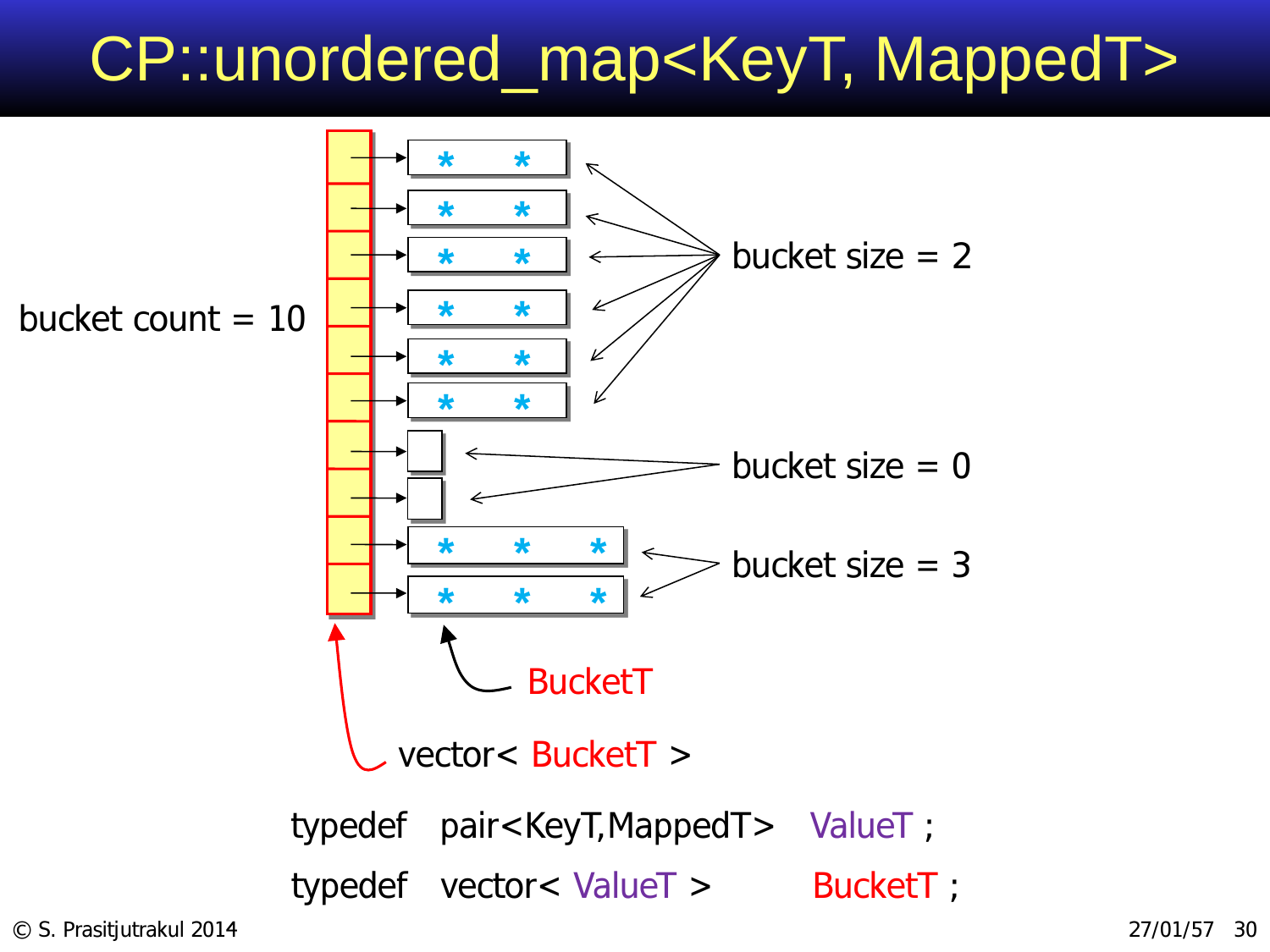

# CP::unordered_map<KeyT, MappedT>

 *  *

 *  *

 *  *  *
 *  *

 *  *

 *  *

 *  *

 *  *  *

bucket size = 2
bucket count = 10
bucket size = 0
bucket size = 3

vector< BucketT >

BucketT
typedef   pair<KeyT,MappedT>   ValueT ;
typedef   vector< ValueT >         BucketT ;